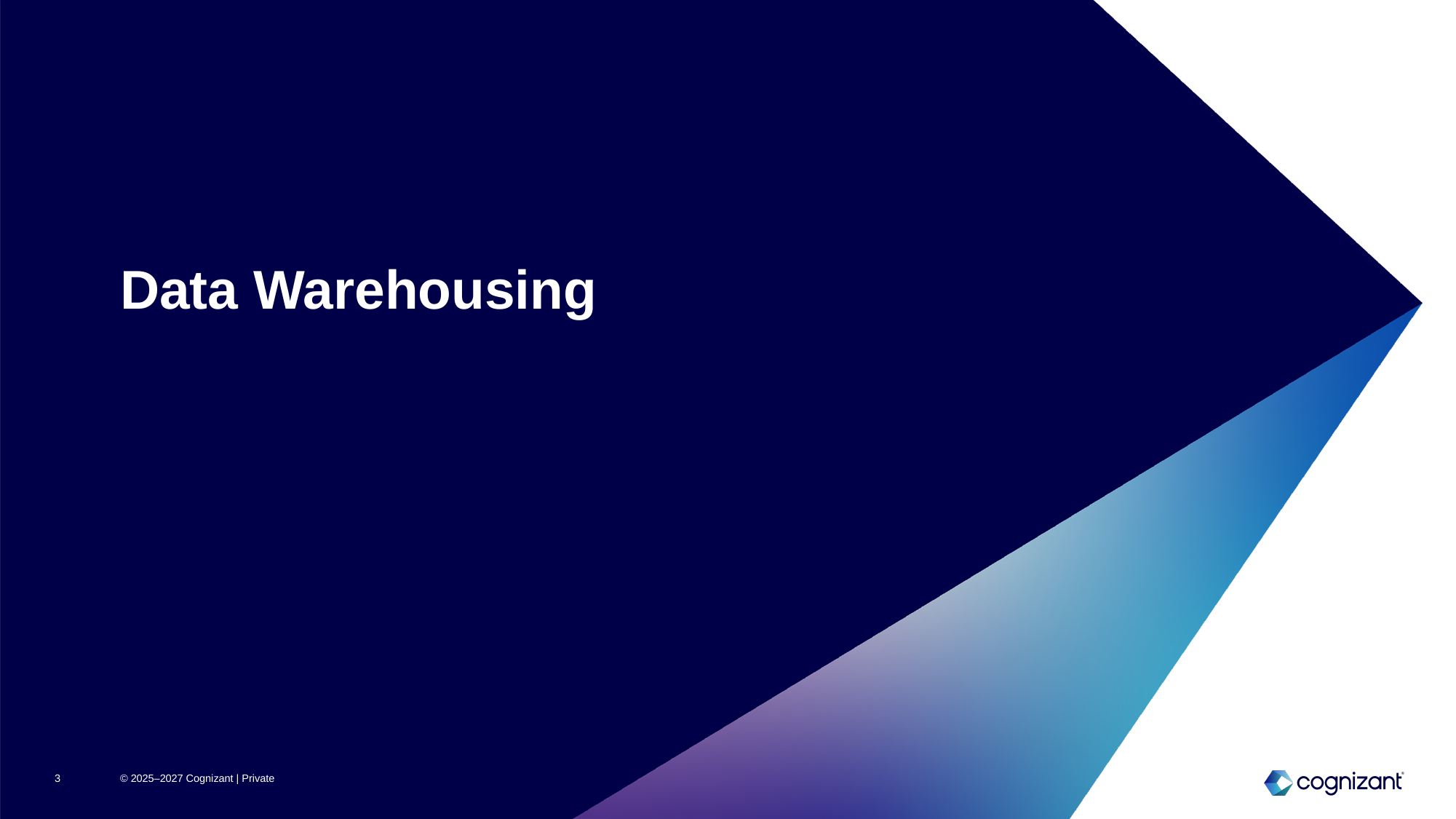

# Data Warehousing
3
© 2025–2027 Cognizant | Private